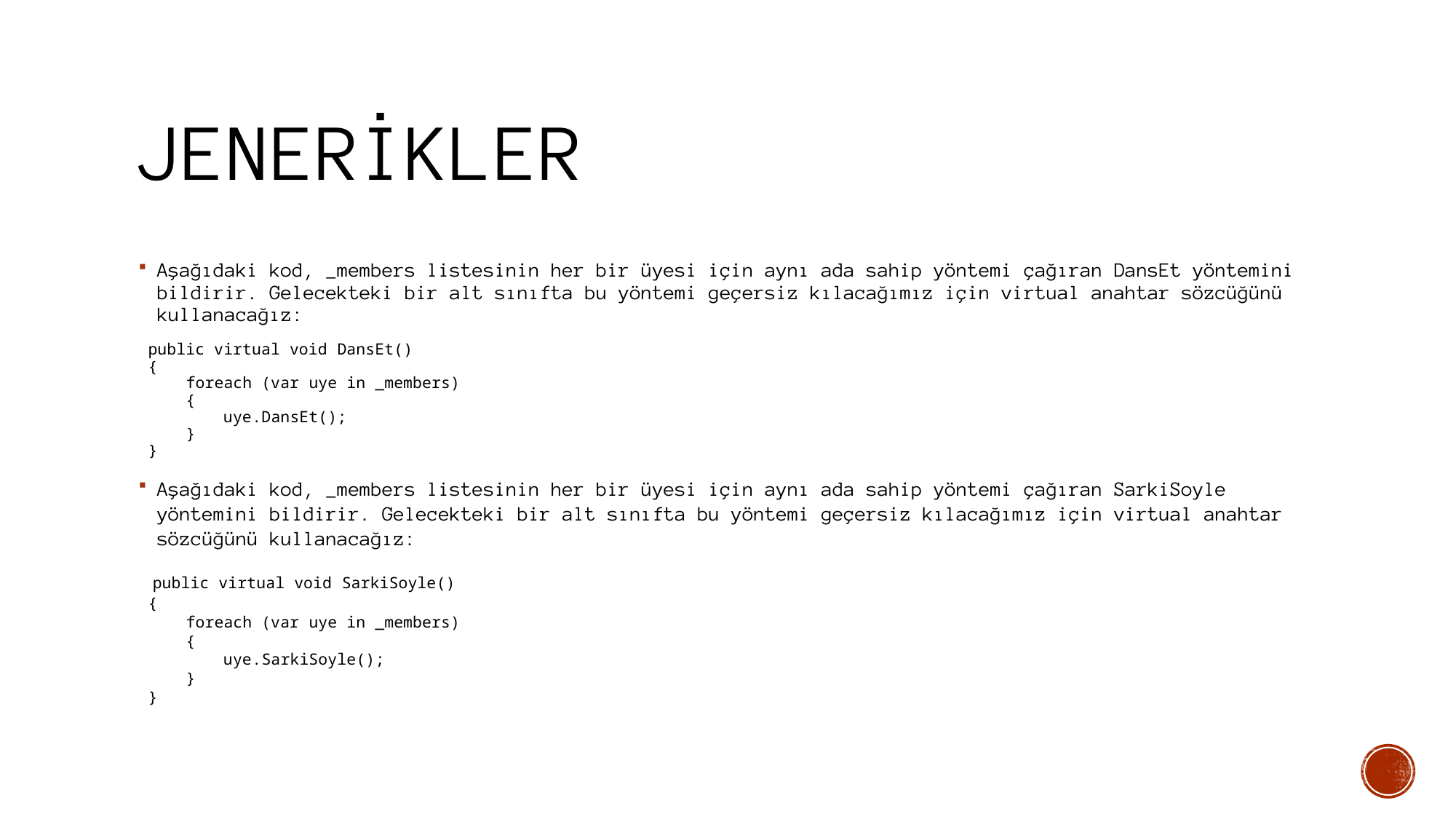

# JENERİKLER
Aşağıdaki kod, _members listesinin her bir üyesi için aynı ada sahip yöntemi çağıran DansEt yöntemini bildirir. Gelecekteki bir alt sınıfta bu yöntemi geçersiz kılacağımız için virtual anahtar sözcüğünü kullanacağız:
 public virtual void DansEt()
 {
     foreach (var uye in _members)
     {
         uye.DansEt();
     }
 }
Aşağıdaki kod, _members listesinin her bir üyesi için aynı ada sahip yöntemi çağıran SarkiSoyle yöntemini bildirir. Gelecekteki bir alt sınıfta bu yöntemi geçersiz kılacağımız için virtual anahtar sözcüğünü kullanacağız:
 public virtual void SarkiSoyle()
 {
     foreach (var uye in _members)
     {
         uye.SarkiSoyle();
     }
 }